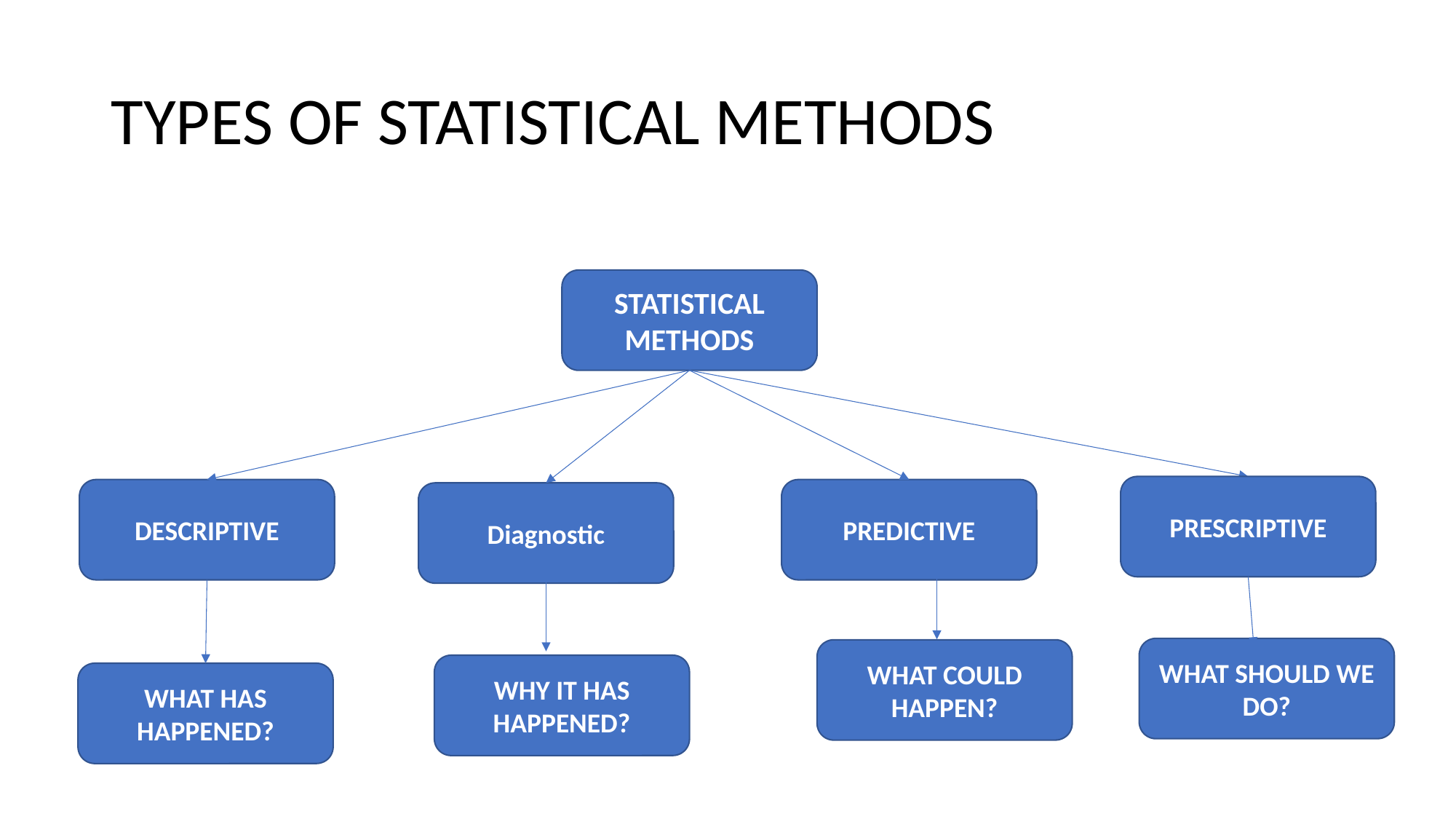

# TYPES OF STATISTICAL METHODS
STATISTICAL
METHODS
PRESCRIPTIVE
DESCRIPTIVE
PREDICTIVE
Diagnostic
WHAT SHOULD WE DO?
WHAT COULD HAPPEN?
WHY IT HAS HAPPENED?
WHAT HAS HAPPENED?